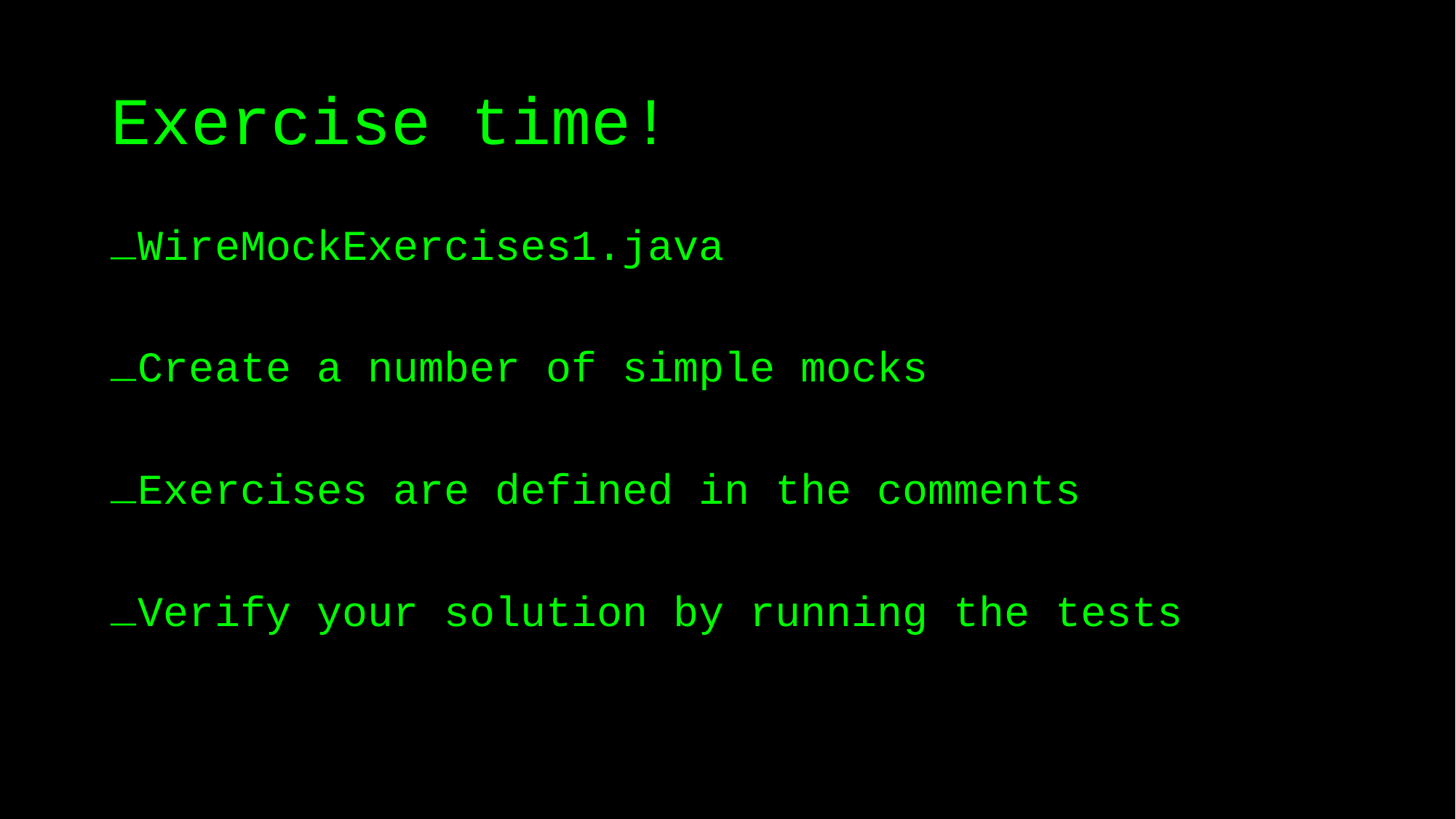

# Exercise time!
WireMockExercises1.java

Create a number of simple mocks

Exercises are defined in the comments

Verify your solution by running the tests